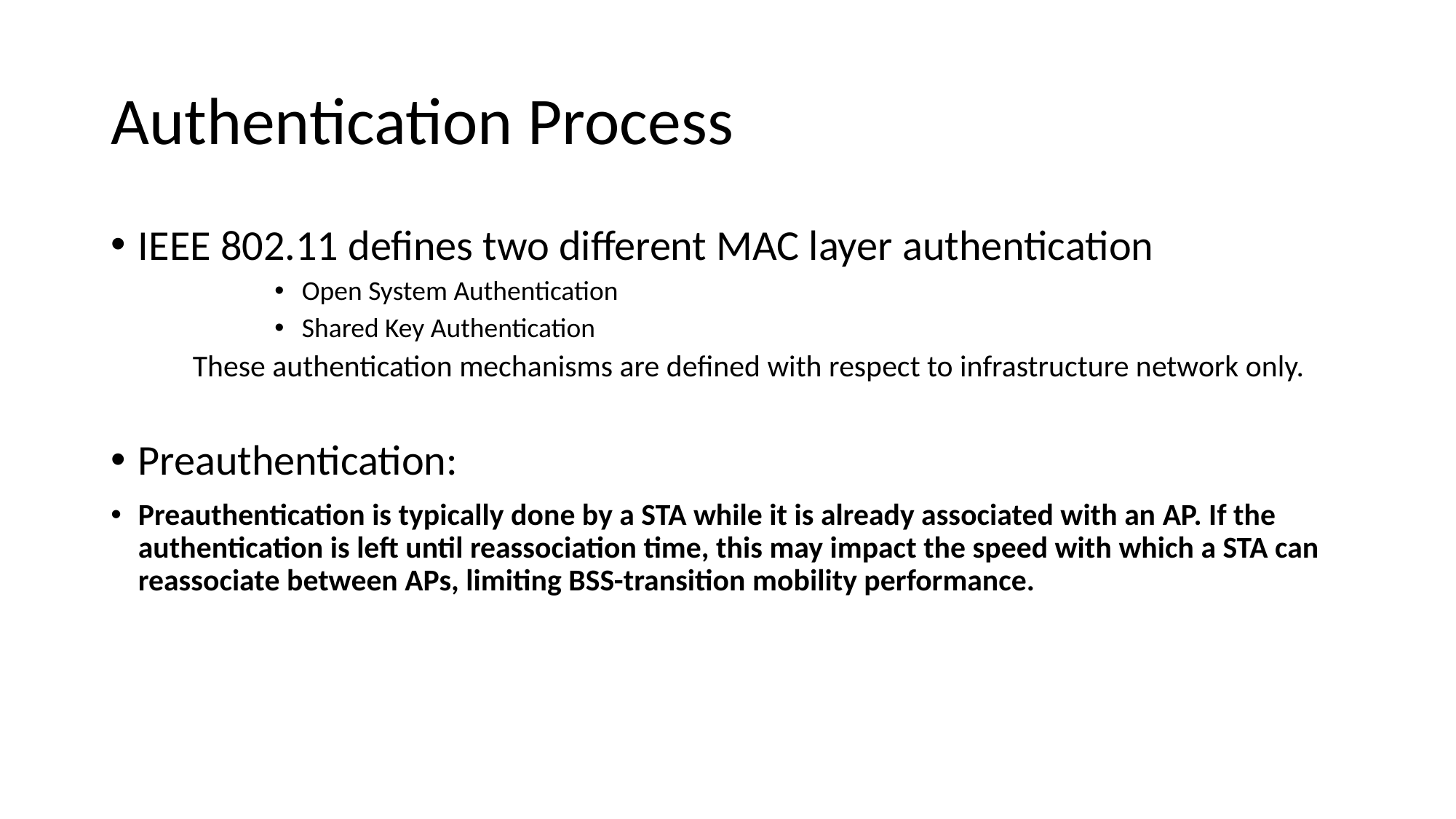

# Authentication Process
IEEE 802.11 defines two different MAC layer authentication
Open System Authentication
Shared Key Authentication
	These authentication mechanisms are defined with respect to infrastructure network only.
Preauthentication:
Preauthentication is typically done by a STA while it is already associated with an AP. If the authentication is left until reassociation time, this may impact the speed with which a STA can reassociate between APs, limiting BSS-transition mobility performance.